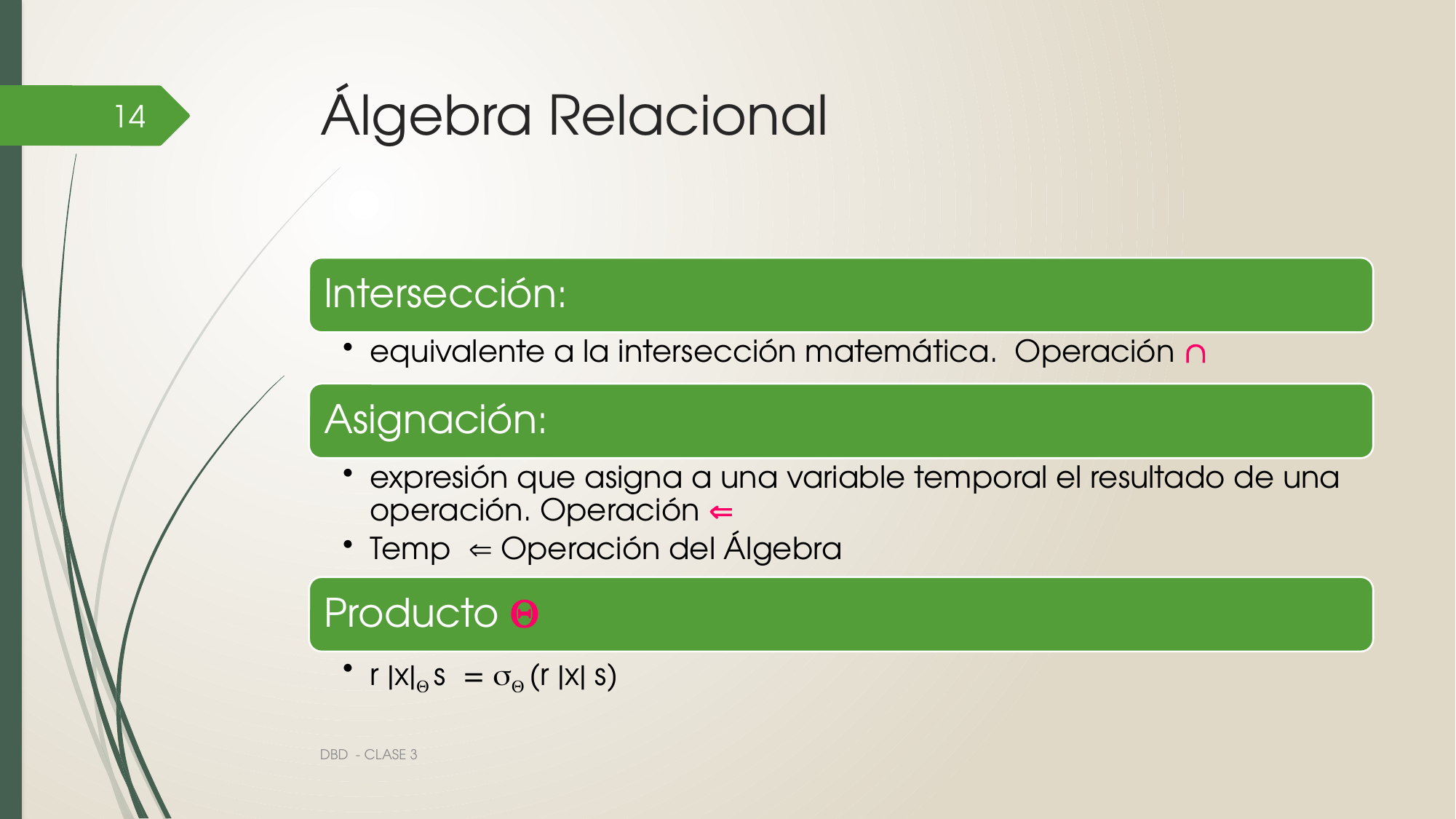

# Álgebra Relacional
14
Intersección:
equivalente a la intersección matemática.  Operación ∩
Asignación:
expresión que asigna a una variable temporal el resultado de una operación. Operación ⇐
Temp  ⇐ Operación del Álgebra
Producto Θ
r |x|Θ s  = σΘ (r |x| s)
DBD  - CLASE 3